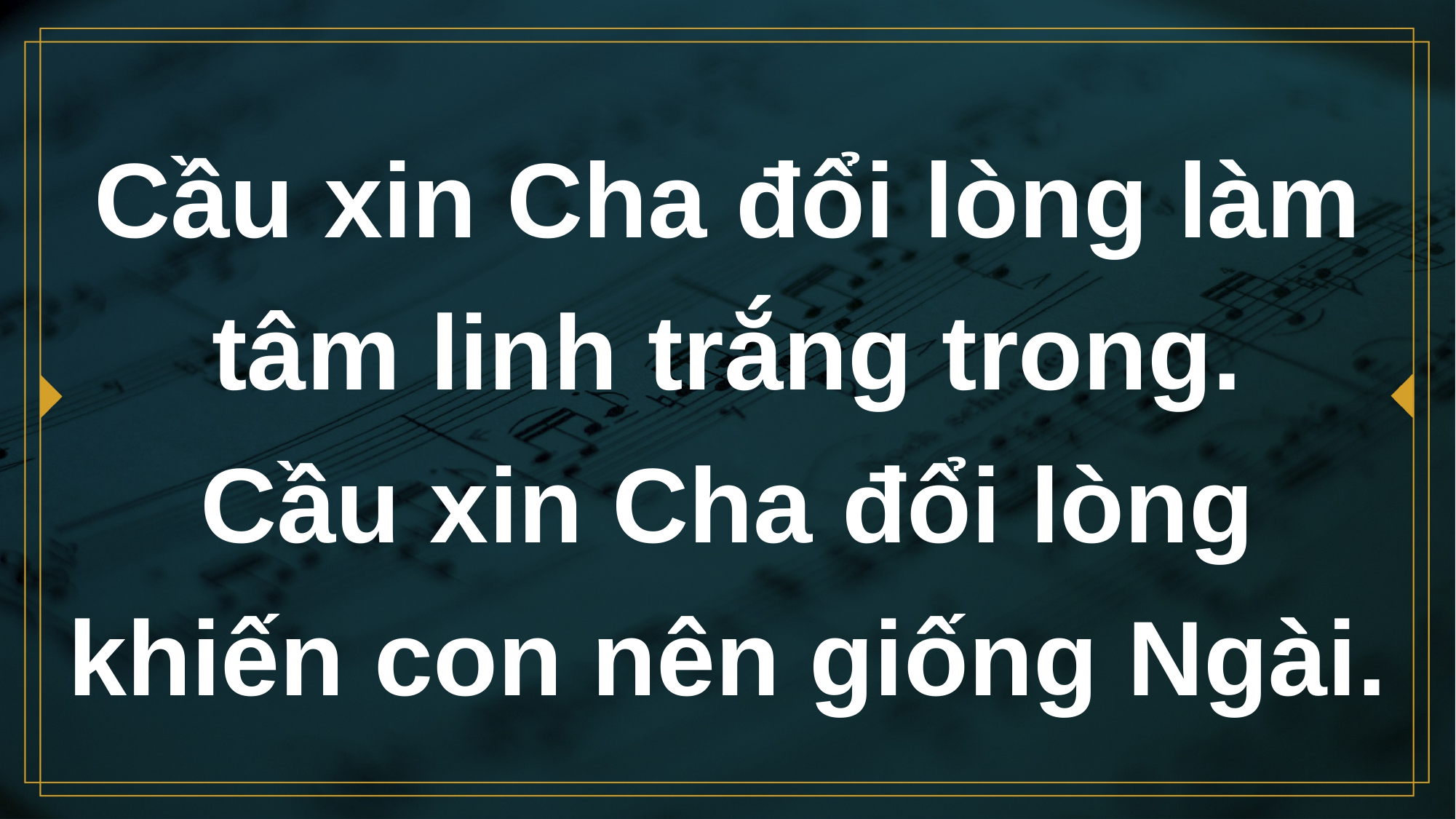

# Cầu xin Cha đổi lòng làm tâm linh trắng trong. Cầu xin Cha đổi lòng khiến con nên giống Ngài.